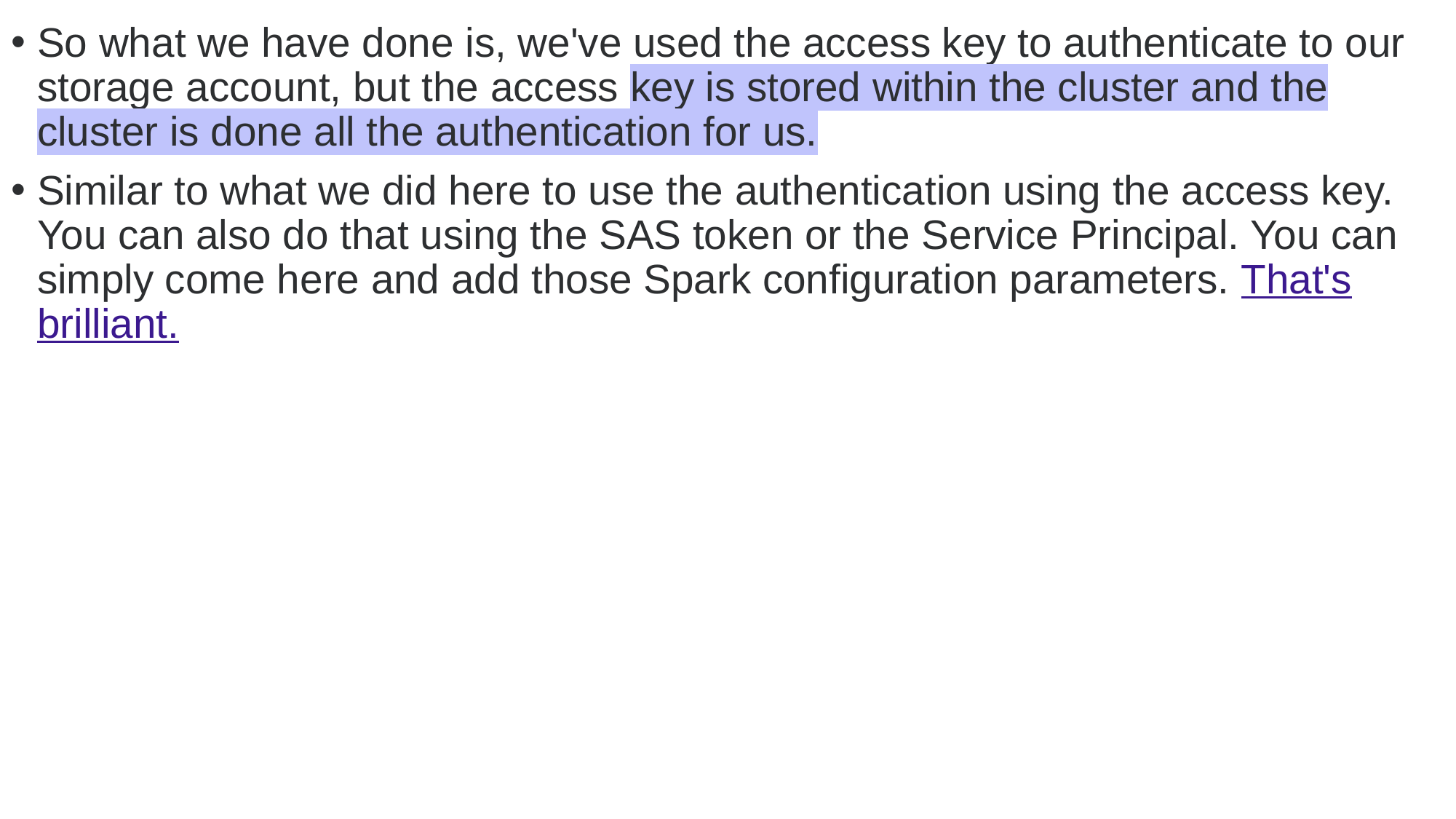

So what we have done is, we've used the access key to authenticate to our storage account, but the access key is stored within the cluster and the cluster is done all the authentication for us.
Similar to what we did here to use the authentication using the access key. You can also do that using the SAS token or the Service Principal. You can simply come here and add those Spark configuration parameters. That's brilliant.